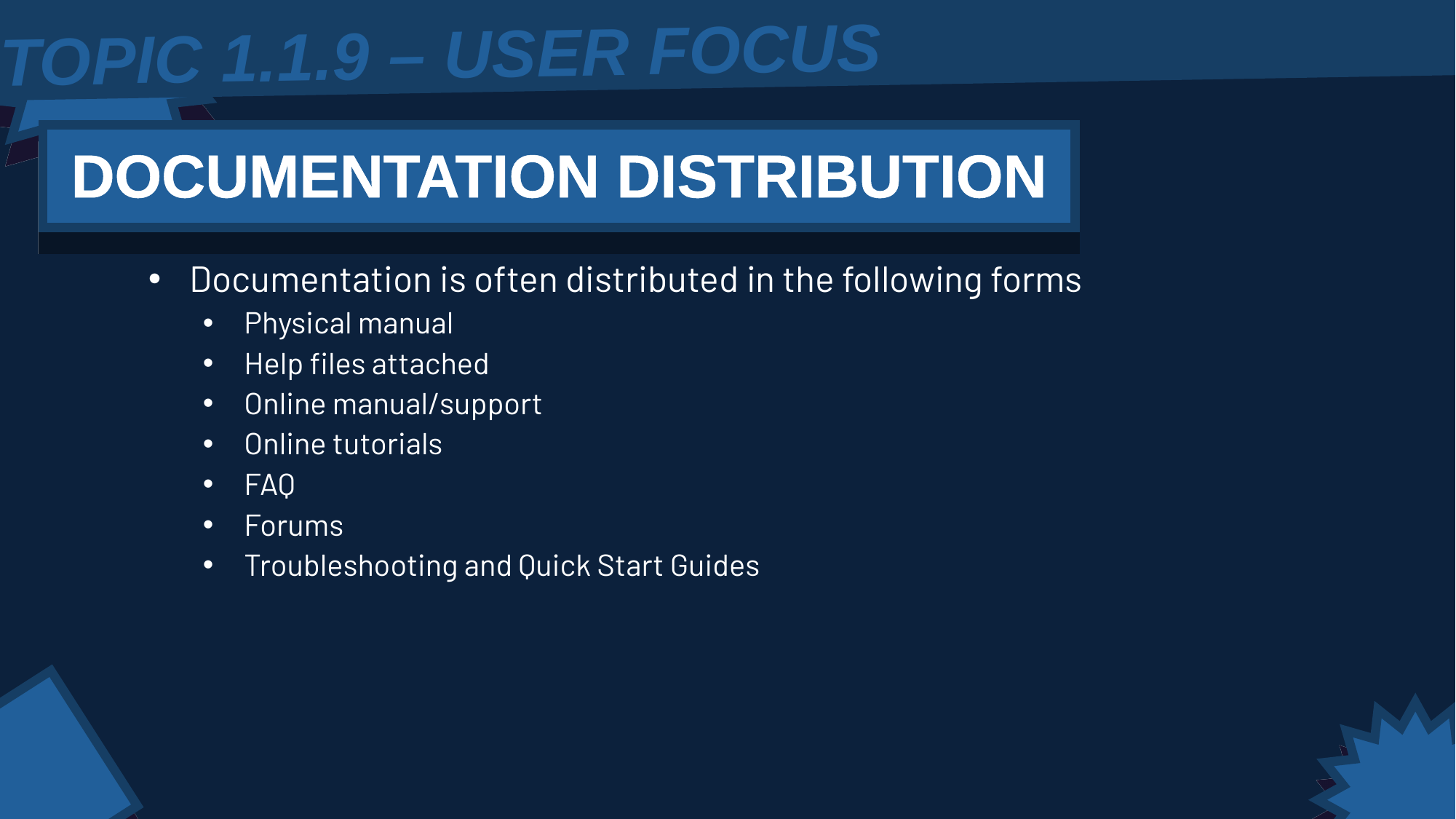

TOPIC 1.1.9 – USER FOCUS

DOCUMENTATION DISTRIBUTION
Documentation is often distributed in the following forms
Physical manual
Help files attached
Online manual/support
Online tutorials
FAQ
Forums
Troubleshooting and Quick Start Guides